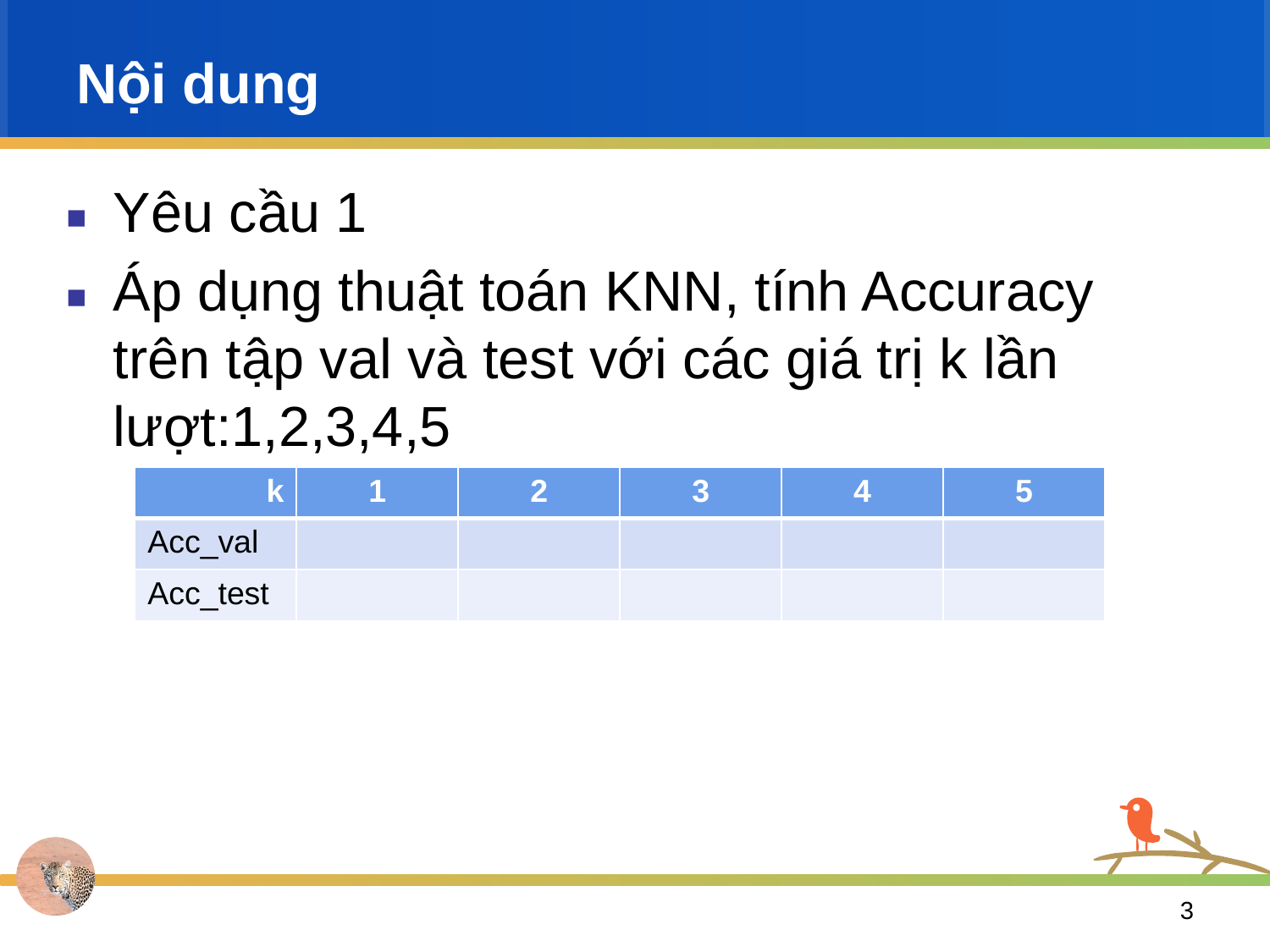

# Nội dung
Yêu cầu 1
Áp dụng thuật toán KNN, tính Accuracy trên tập val và test với các giá trị k lần lượt:1,2,3,4,5

| k | 1 | 2 | 3 | 4 | 5 |
| --- | --- | --- | --- | --- | --- |
| Acc\_val |  |  |  |  |  |
| Acc\_test |  |  |  |  |  |
3